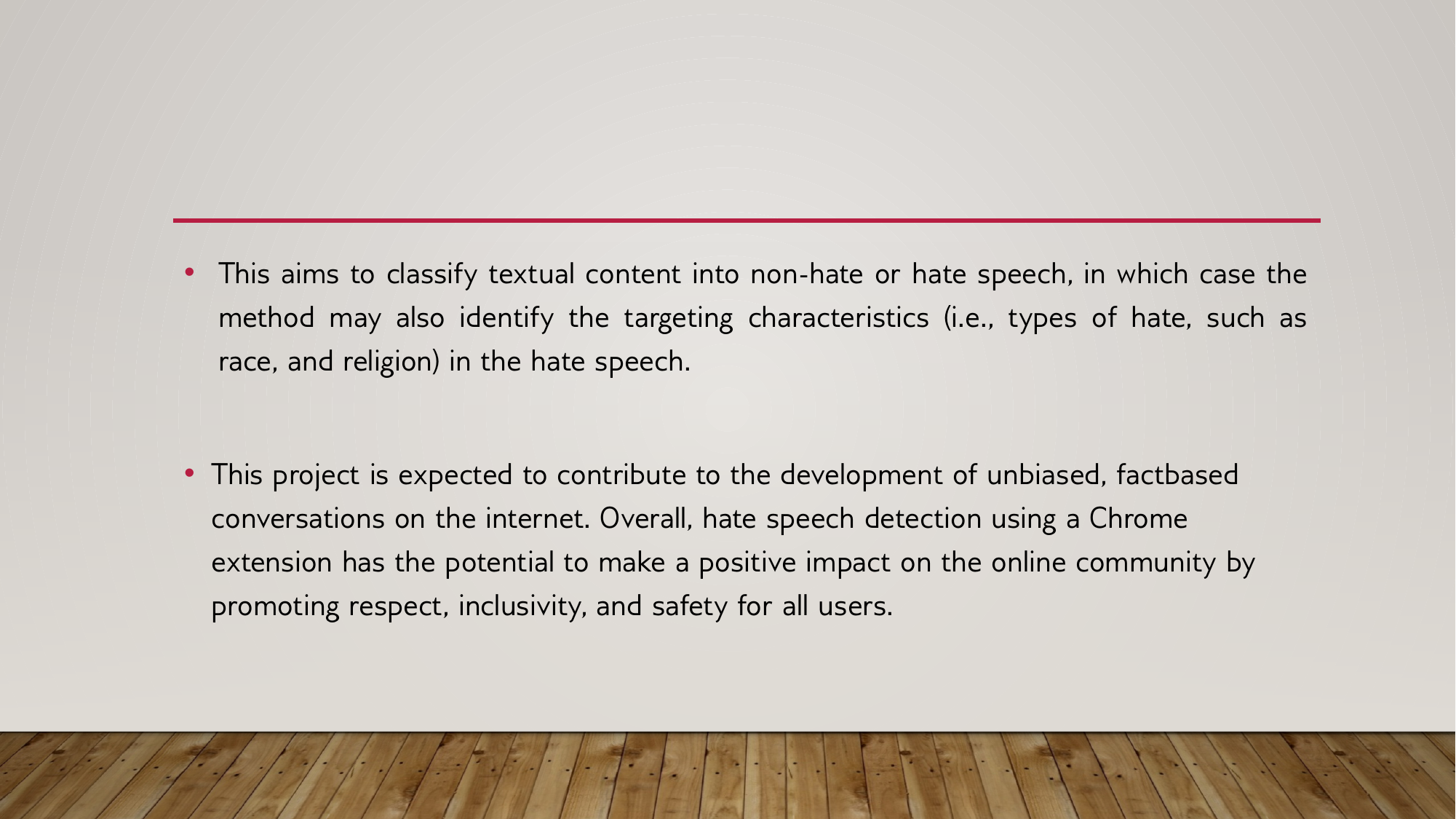

#
This aims to classify textual content into non-hate or hate speech, in which case the method may also identify the targeting characteristics (i.e., types of hate, such as race, and religion) in the hate speech.

This project is expected to contribute to the development of unbiased, factbased conversations on the internet. Overall, hate speech detection using a Chrome extension has the potential to make a positive impact on the online community by promoting respect, inclusivity, and safety for all users.